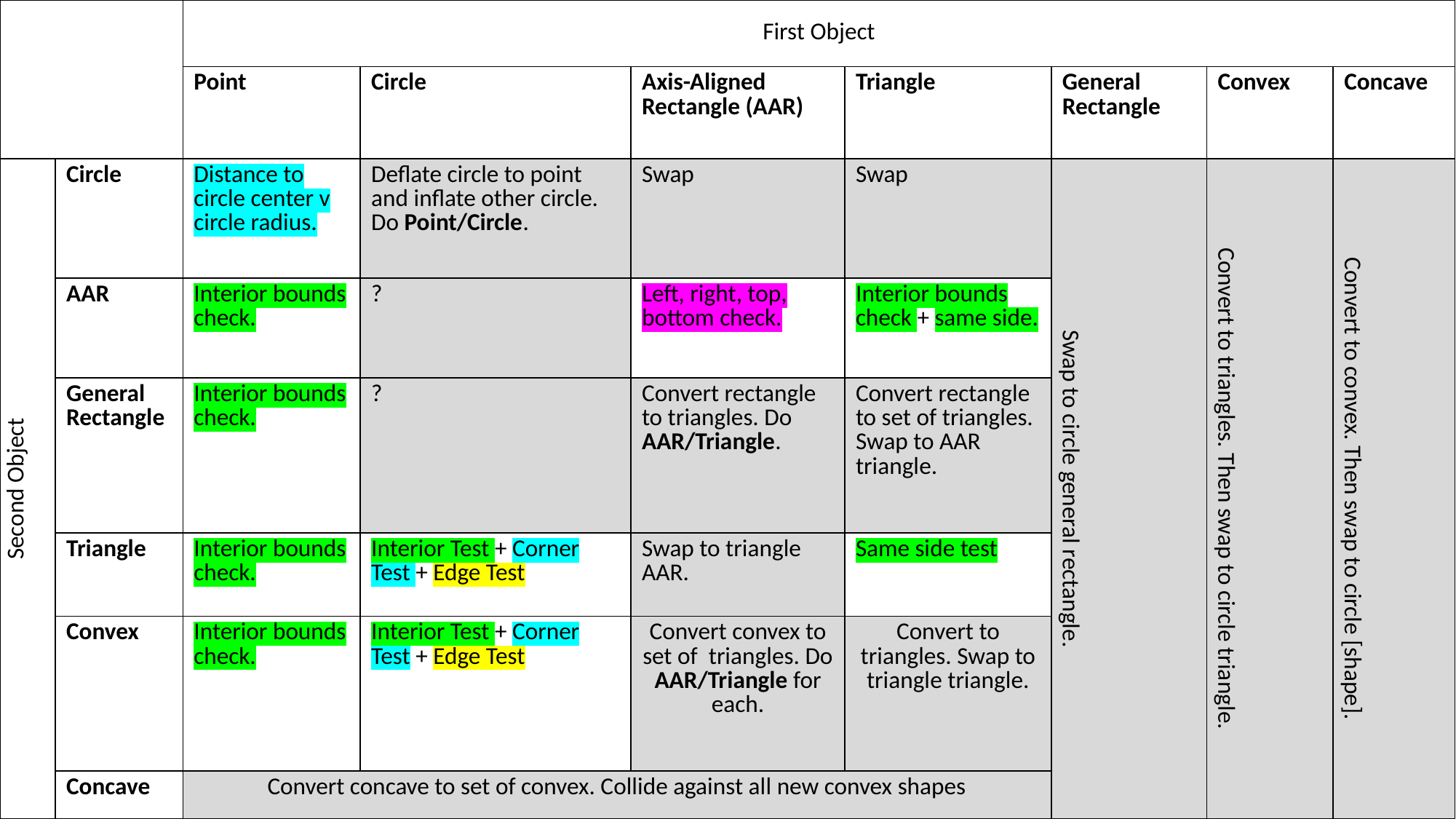

|  |  | First Object |  |  |  |  |  |  |
| --- | --- | --- | --- | --- | --- | --- | --- | --- |
|  |  | Point | Circle | Axis-Aligned Rectangle (AAR) | Triangle | General Rectangle | Convex | Concave |
| Second Object | Circle | Distance to circle center v circle radius. | Deflate circle to point and inflate other circle. Do Point/Circle. | Swap | Swap | Swap to circle general rectangle. | Convert to triangles. Then swap to circle triangle. | Convert to convex. Then swap to circle [shape]. |
|  | AAR | Interior bounds check. | ? | Left, right, top, bottom check. | Interior bounds check + same side. |  |  |  |
|  | General Rectangle | Interior bounds check. | ? | Convert rectangle to triangles. Do AAR/Triangle. | Convert rectangle to set of triangles. Swap to AAR triangle. |  |  |  |
|  | Triangle | Interior bounds check. | Interior Test + Corner Test + Edge Test | Swap to triangle AAR. | Same side test |  |  |  |
|  | Convex | Interior bounds check. | Interior Test + Corner Test + Edge Test | Convert convex to set of triangles. Do AAR/Triangle for each. | Convert to triangles. Swap to triangle triangle. |  |  |  |
|  | Concave | Convert concave to set of convex. Collide against all new convex shapes |  |  |  |  |  |  |